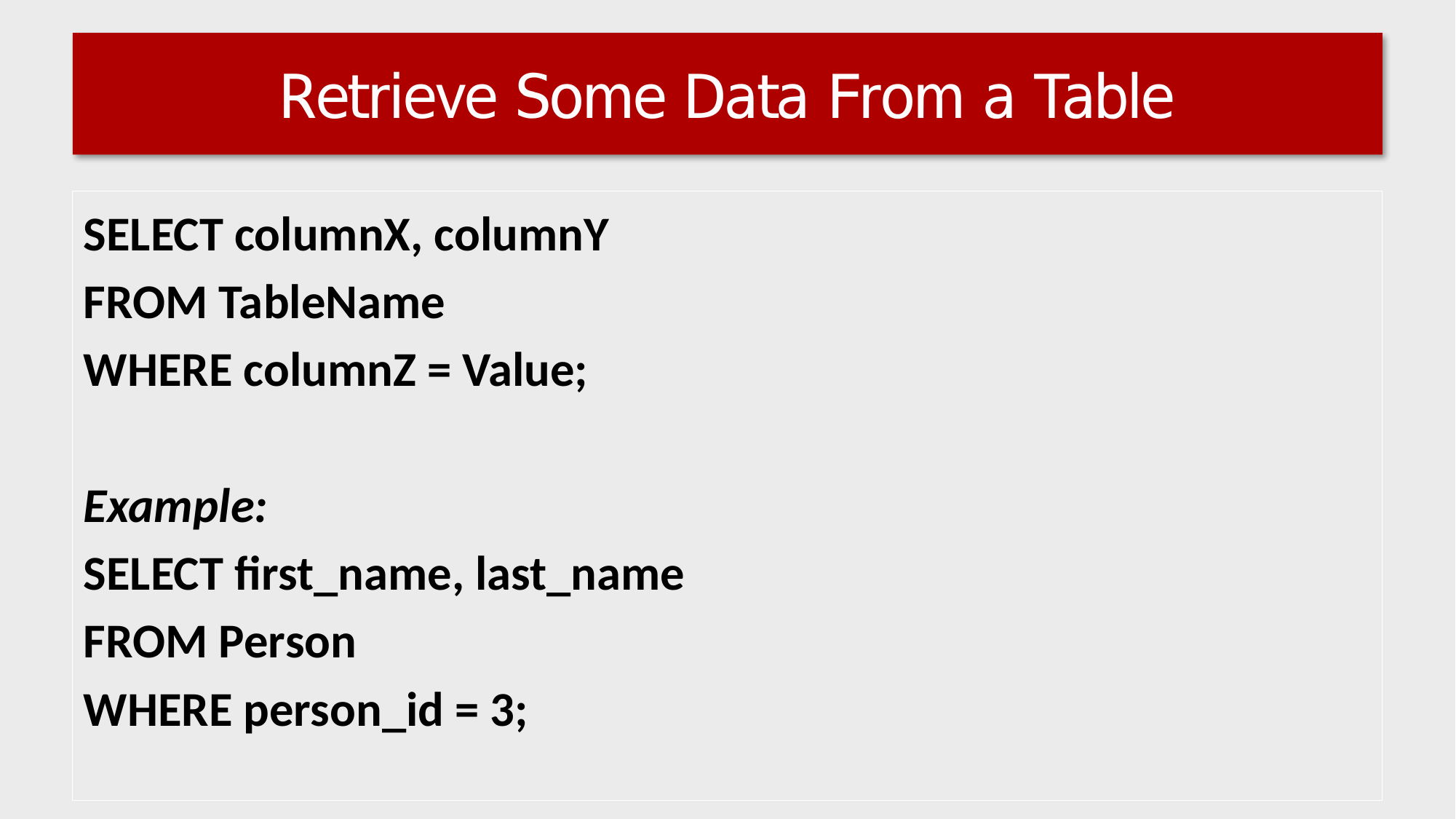

# Retrieve Some Data From a Table
SELECT columnX, columnY
FROM TableName
WHERE columnZ = Value;

Example:
SELECT first_name, last_name
FROM Person
WHERE person_id = 3;